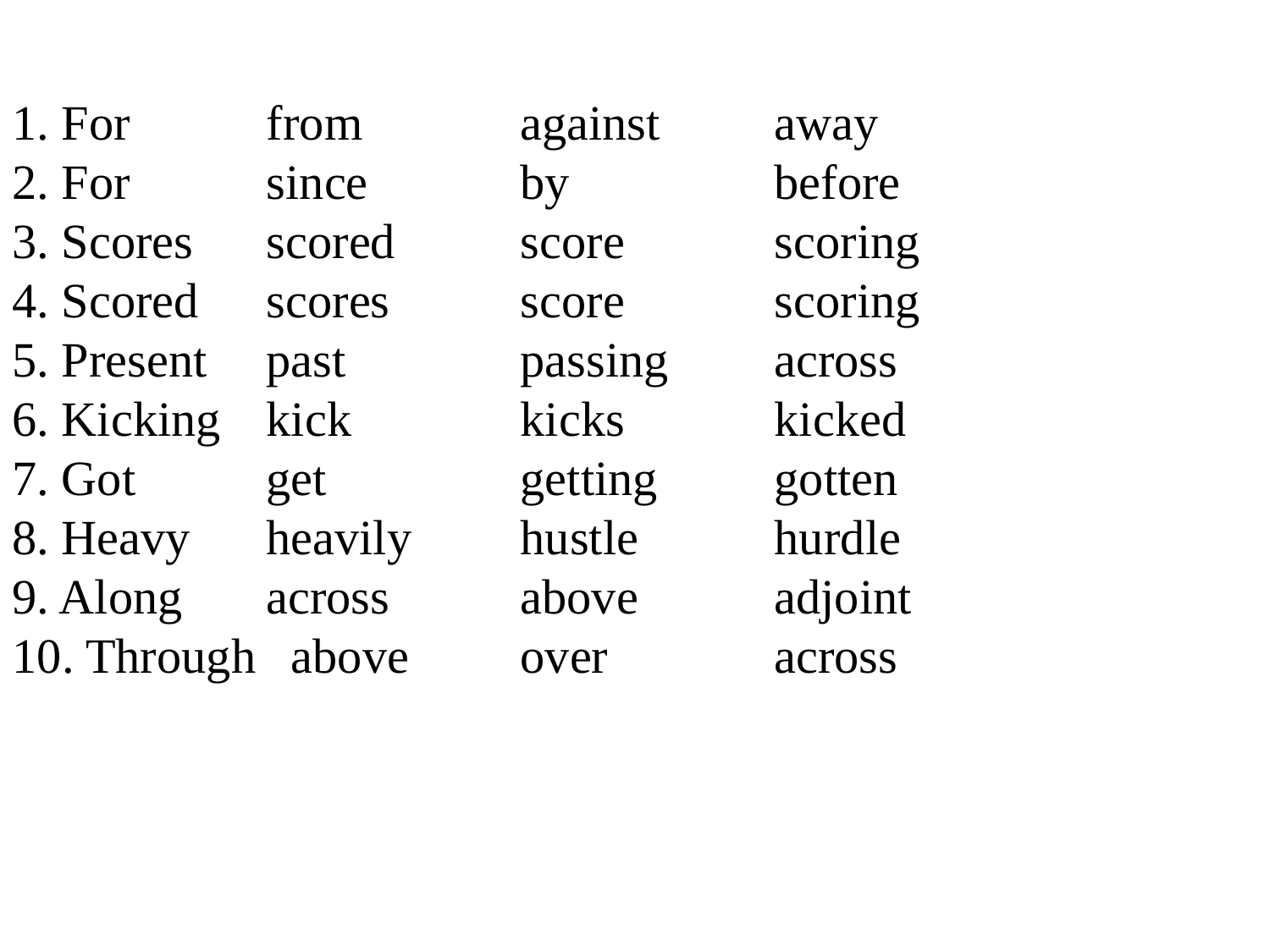

1. For		from		against	away
2. For		since		by		before
3. Scores	scored	score		scoring
4. Scored	scores		score		scoring
5. Present	past		passing	across
6. Kicking	kick		kicks		kicked
7. Got		get		getting	gotten
8. Heavy	heavily	hustle 	hurdle
9. Along	across		above		adjoint
10. Through	  above 	over		across